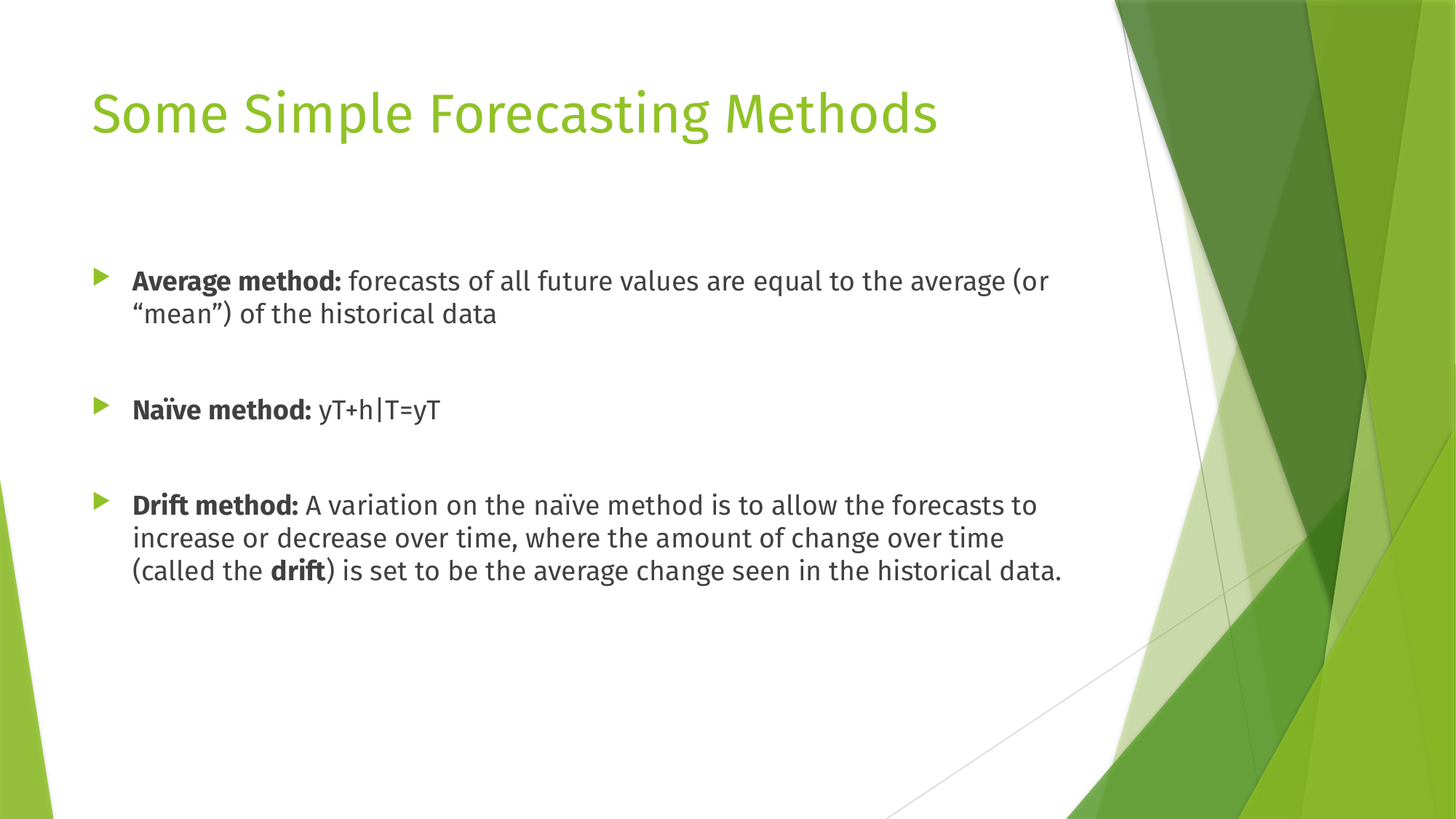

# Some Simple Forecasting Methods
Average method: forecasts of all future values are equal to the average (or “mean”) of the historical data

Naïve method: yT+h|T=yT

Drift method: A variation on the naïve method is to allow the forecasts to increase or decrease over time, where the amount of change over time (called the drift) is set to be the average change seen in the historical data.